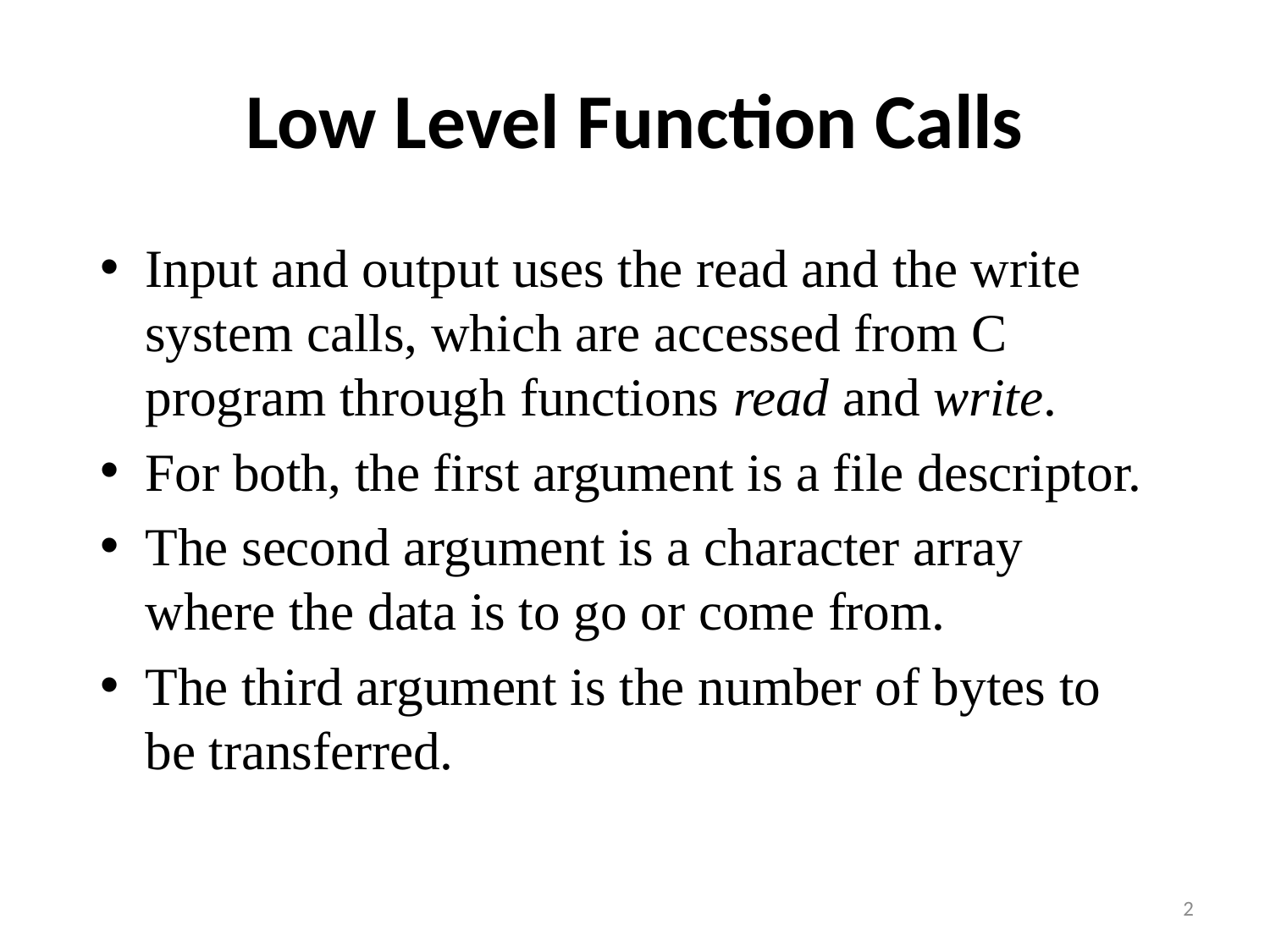

# Low Level Function Calls
Input and output uses the read and the write system calls, which are accessed from C program through functions read and write.
For both, the first argument is a file descriptor.
The second argument is a character array where the data is to go or come from.
The third argument is the number of bytes to be transferred.
2